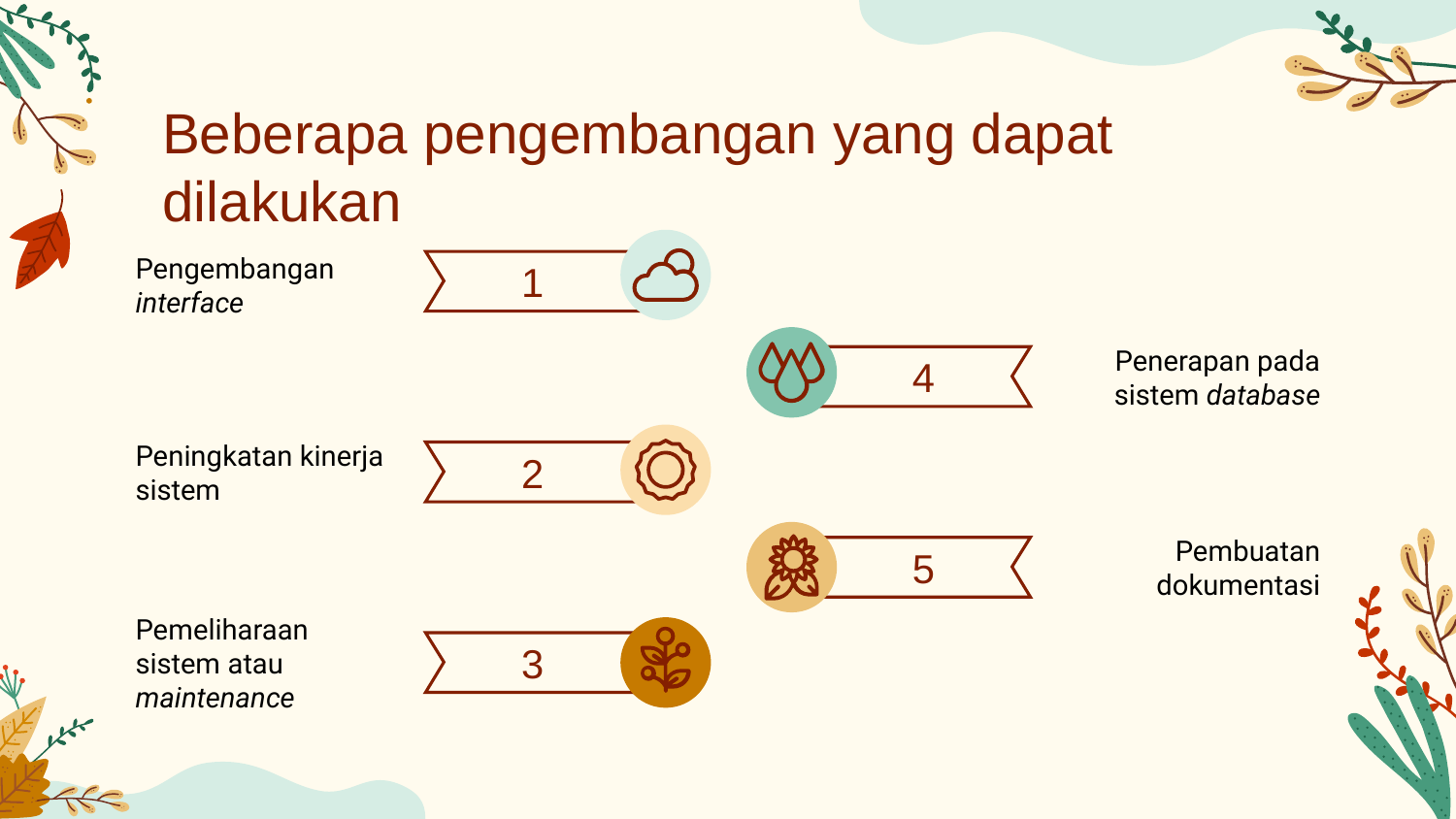

# Beberapa pengembangan yang dapat dilakukan

Pengembangan interface

1

Penerapan pada sistem database

4

Peningkatan kinerja sistem

2

Pembuatan dokumentasi

5

Pemeliharaan sistem atau maintenance

3